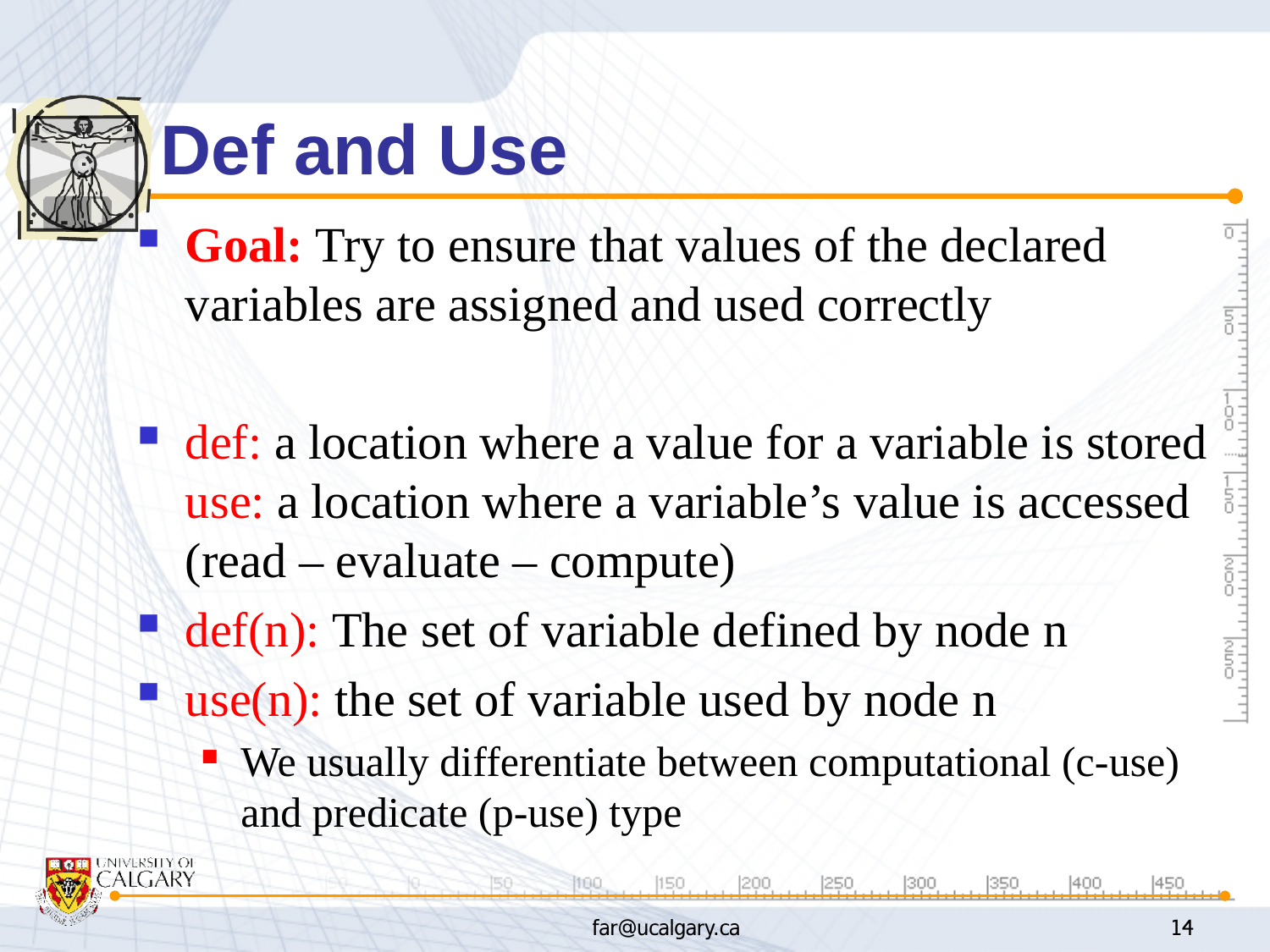

# Def and Use
Goal: Try to ensure that values of the declared variables are assigned and used correctly

def: a location where a value for a variable is stored use: a location where a variable’s value is accessed (read – evaluate – compute)
def(n): The set of variable defined by node n
use(n): the set of variable used by node n
We usually differentiate between computational (c-use) and predicate (p-use) type

far@ucalgary.ca
14